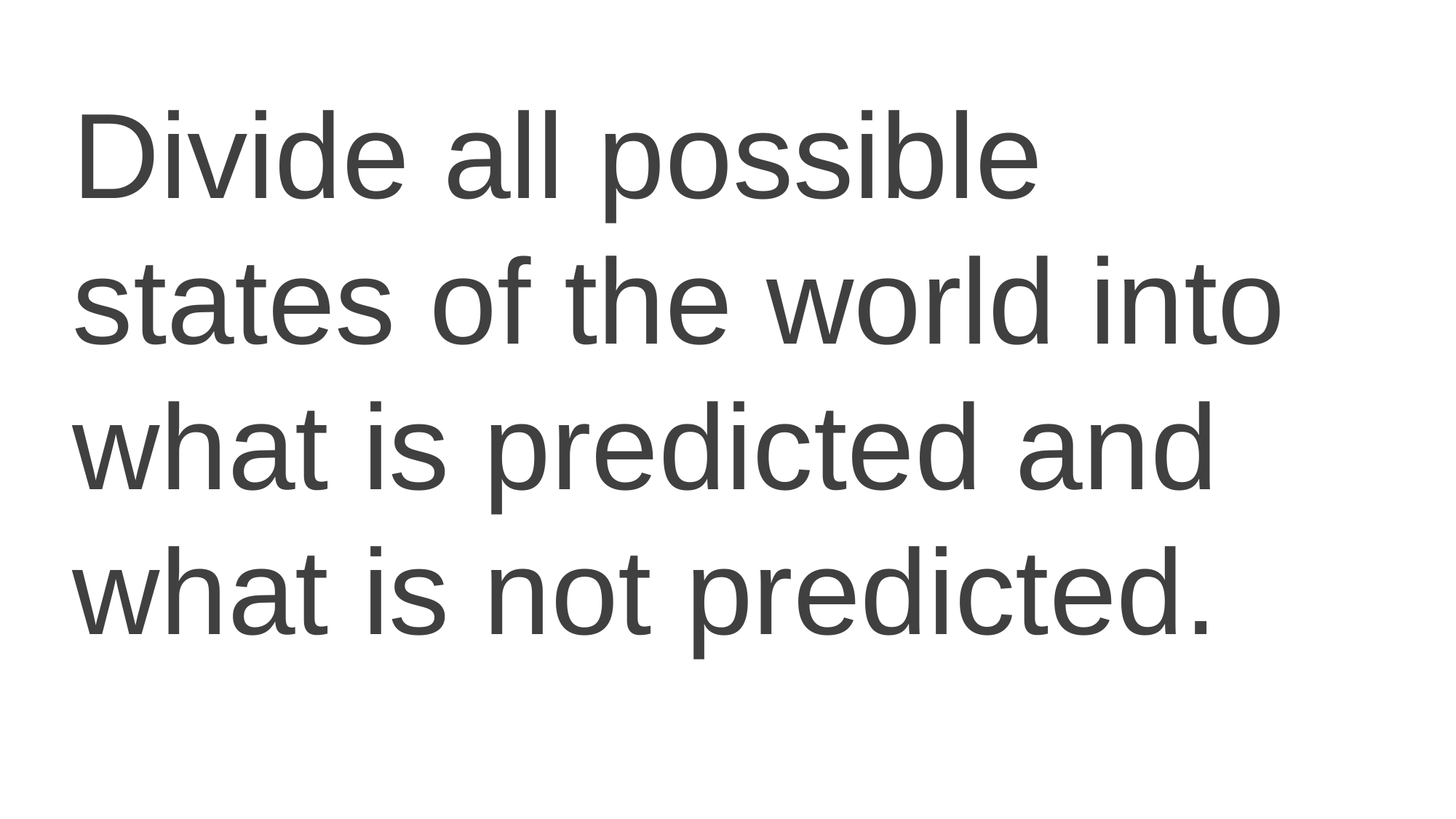

Divide all possible states of the world into what is predicted and what is not predicted.